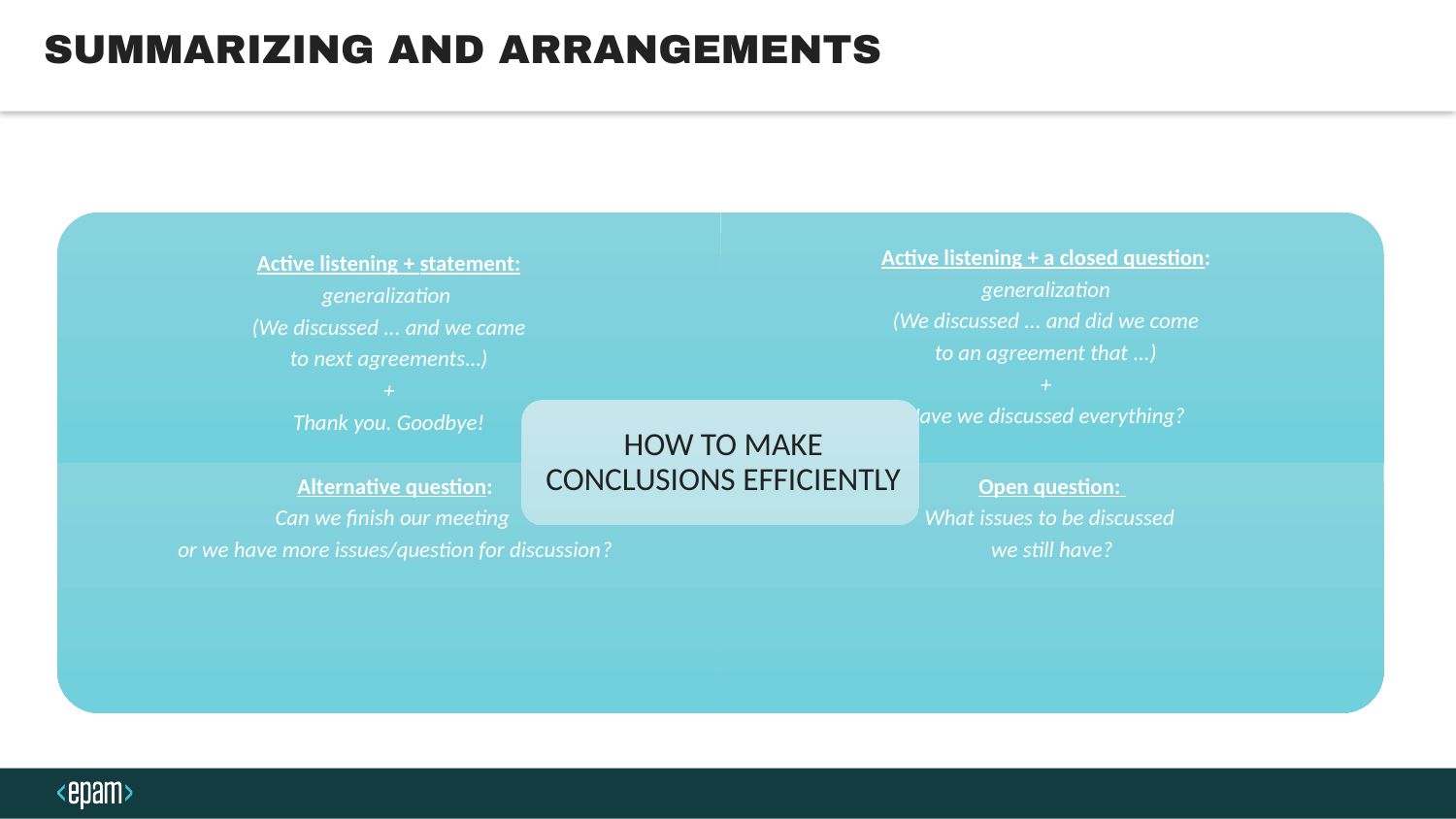

SUMMARIZING AND ARRANGEMENTS
Active listening + statement:
generalization
(We discussed ... and we came
to next agreements…)
+
Thank you. Goodbye!
Active listening + a closed question:
generalization
(We discussed ... and did we come
to an agreement that ...)
+
Have we discussed everything?
Alternative question:
Can we finish our meeting
or we have more issues/question for discussion?
Open question:
What issues to be discussed
we still have?
HOW TO MAKE CONCLUSIONS EFFICIENTLY